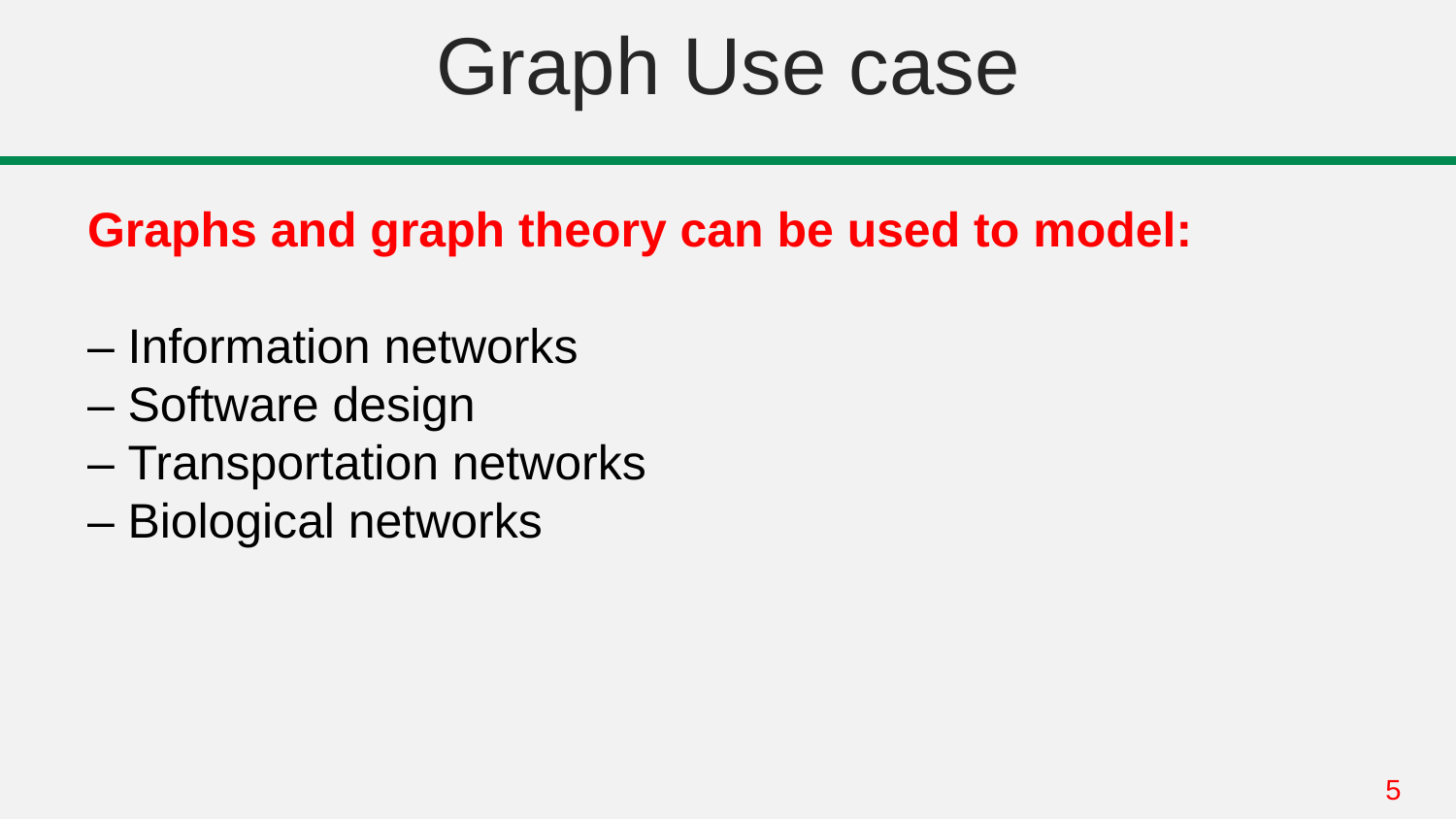

# Graph Use case
Graphs and graph theory can be used to model:

– Information networks
– Software design
– Transportation networks
– Biological networks